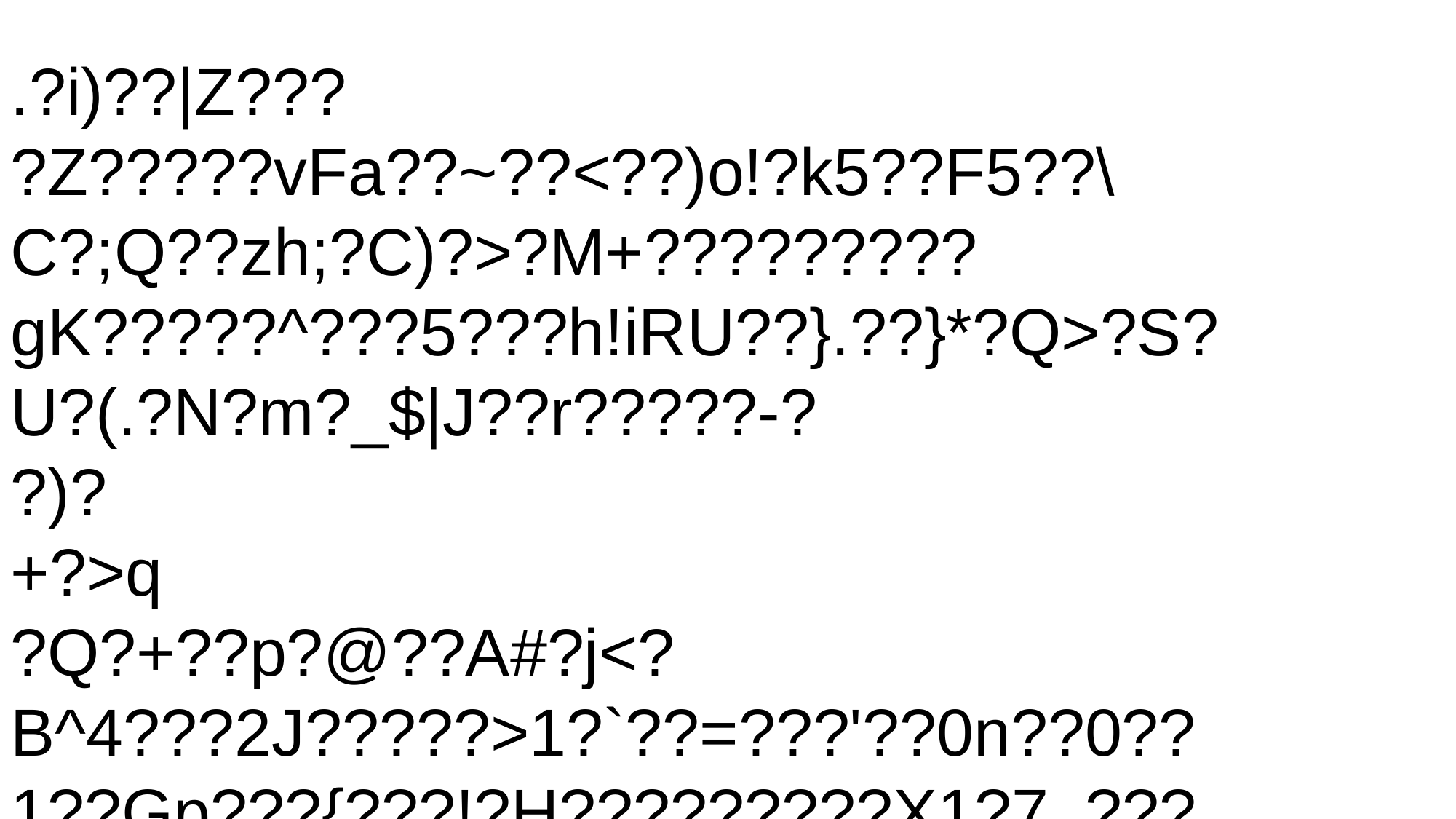

.?i)??|Z???
?Z?????vFa??~??<??)o!?k5??F5??\C?;Q??zh;?C)?>?M+?????????gK?????^???5???h!iRU??}.??}*?Q>?S?U?(.?N?m?_$|J??r?????-?
?)?
+?>q
?Q?+??p?@??A#?j<?
B^4???2J?????>1?`??=???'??0n??0??1??Gp???{???!?H?????????X1?7_???c?H\?we?<???C4???d`?
1O????8>?wy????€w p??"?S??@?
?XVAD1??J??U????r???;cL????I?L)??XVJC#b?^!E\.???T6b?P{??)??????j??Oz????p??u???]?f>??L,?s?€b?7Fz?O#B???o&?	????s??)S?B??€??A4??]?M?????r???7a??S?uE[2€????%1f	x}_??y????L???S?w?~^~????n?^?<X???V?^-o???@l??^%????????bc?[?????????	?+???N@P_???G8p???'????m?????2?T>??,3??;?.€8?????????€rM???q(?aD?u ??`h5???6? €P?Gc??5??1€??0??#????Sq??????S3K+n??Ik?$????>v?? ,?u??c?Xx??€?9|?????????q<?K@?